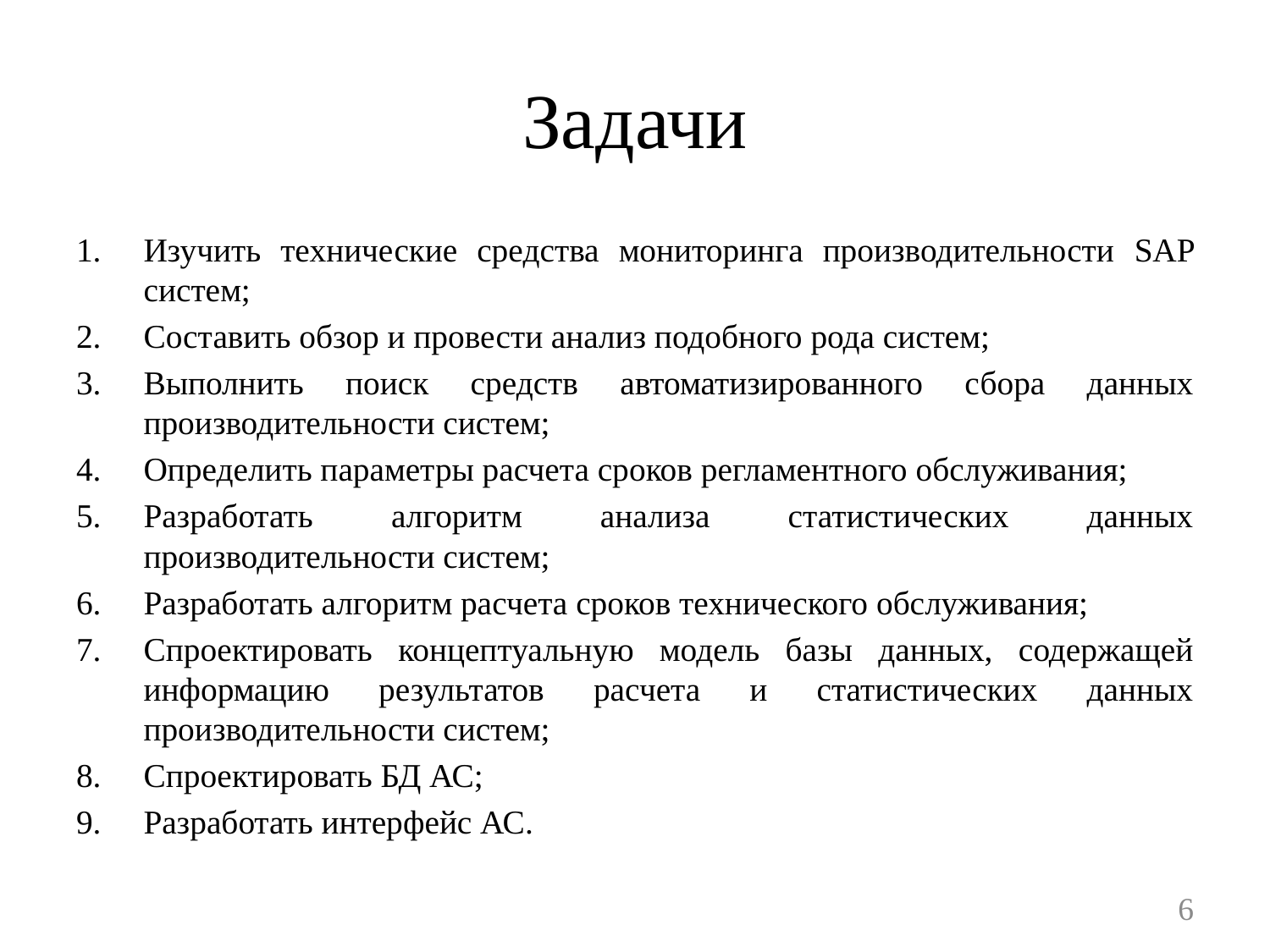

# Задачи
Изучить технические средства мониторинга производительности SAP систем;
Составить обзор и провести анализ подобного рода систем;
Выполнить поиск средств автоматизированного сбора данных производительности систем;
Определить параметры расчета сроков регламентного обслуживания;
Разработать алгоритм анализа статистических данных производительности систем;
Разработать алгоритм расчета сроков технического обслуживания;
Спроектировать концептуальную модель базы данных, содержащей информацию результатов расчета и статистических данных производительности систем;
Спроектировать БД АС;
Разработать интерфейс АС.

6